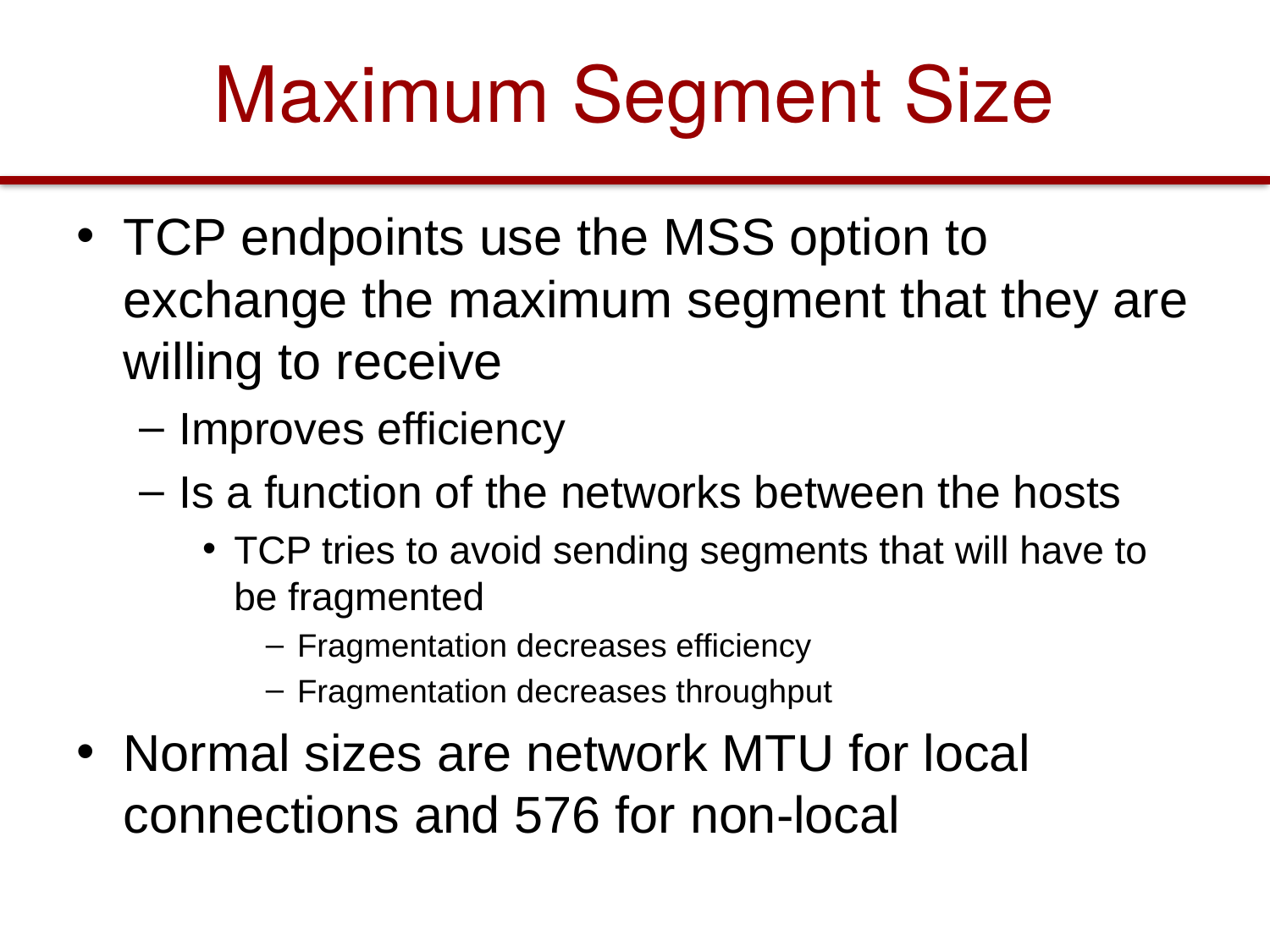

# Maximum Segment Size
TCP endpoints use the MSS option to exchange the maximum segment that they are willing to receive
Improves efficiency
Is a function of the networks between the hosts
TCP tries to avoid sending segments that will have to be fragmented
Fragmentation decreases efficiency
Fragmentation decreases throughput
Normal sizes are network MTU for local connections and 576 for non-local